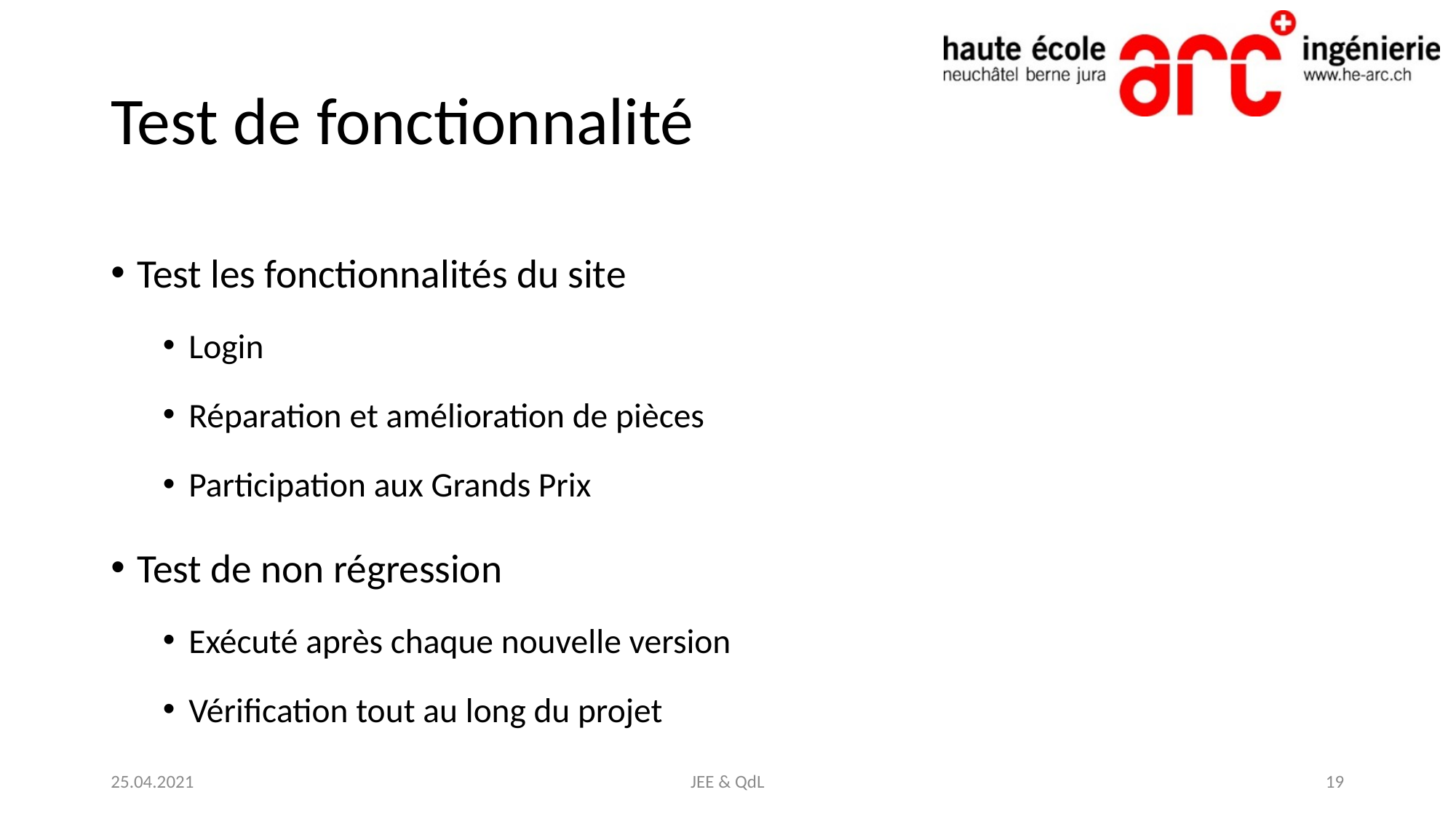

# Test de fonctionnalité
Test les fonctionnalités du site
Login
Réparation et amélioration de pièces
Participation aux Grands Prix
Test de non régression
Exécuté après chaque nouvelle version
Vérification tout au long du projet
25.04.2021
JEE & QdL
19